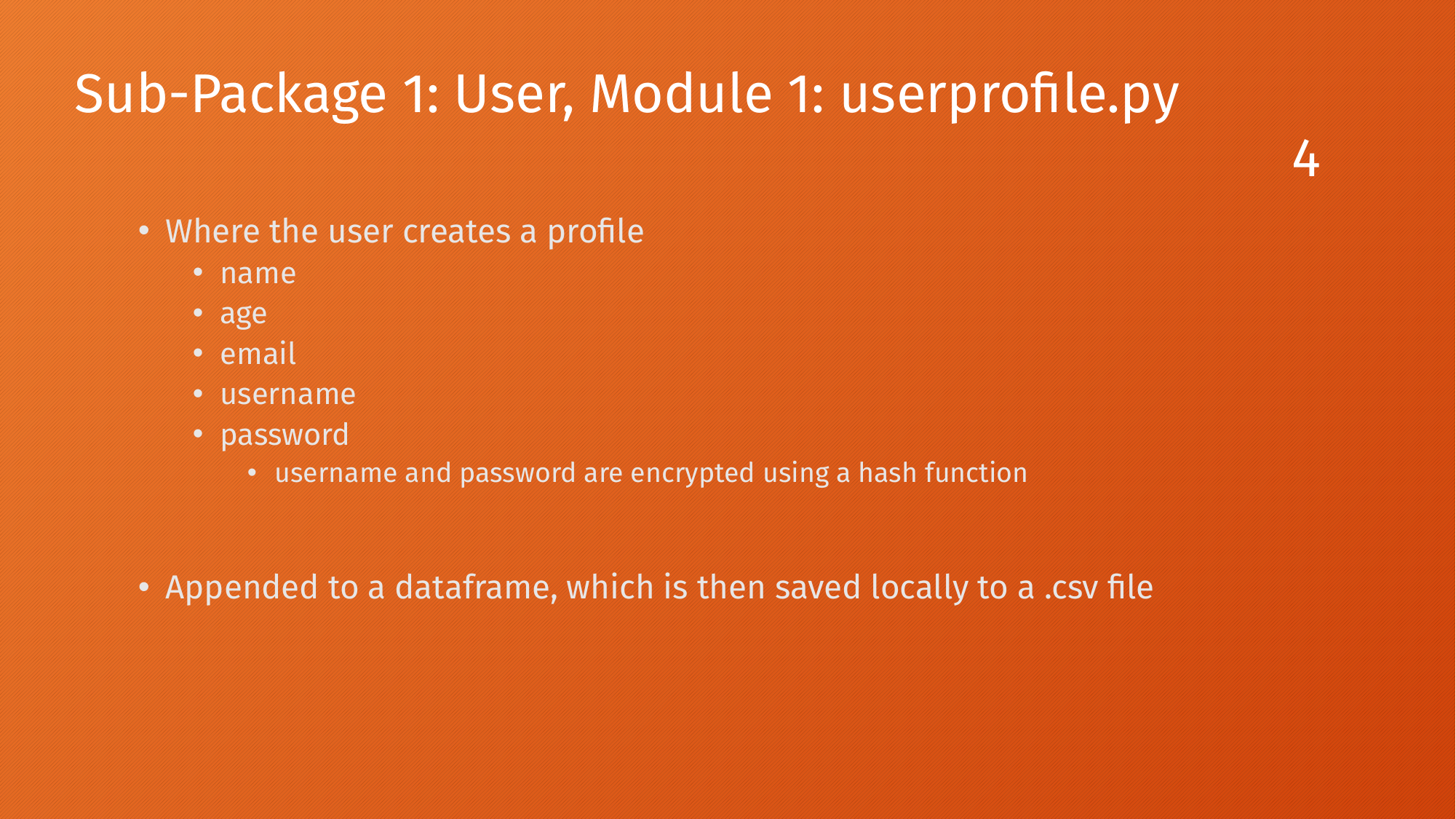

# Sub-Package 1: User, Module 1: userprofile.py
4

Where the user creates a profile
name
age
email
username
password
username and password are encrypted using a hash function

Appended to a dataframe, which is then saved locally to a .csv file